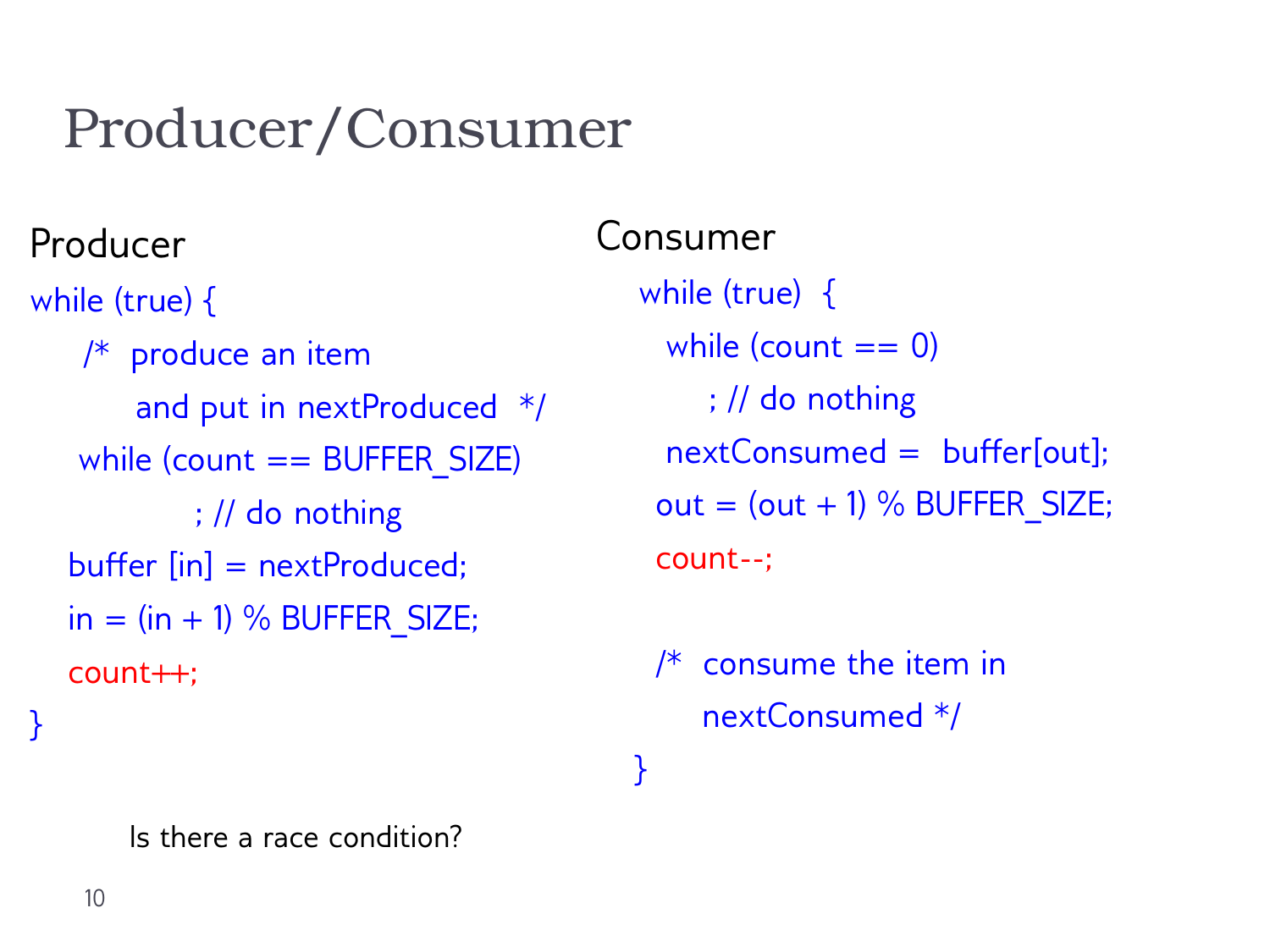

Producer/Consumer
Consumer
    while (true)  {
	   while (count == 0)
	       ; // do nothing
	   nextConsumed =  buffer[out];
	  out = (out + 1) % BUFFER_SIZE;
	  count--;

	  /*  consume the item in
          nextConsumed */
	}
Producer
while (true) {
     /*  produce an item
          and put in nextProduced  */
	 while (count == BUFFER_SIZE)
		; // do nothing
	buffer [in] = nextProduced;
	in = (in + 1) % BUFFER_SIZE;
	count++;
}
Is there a race condition?
10